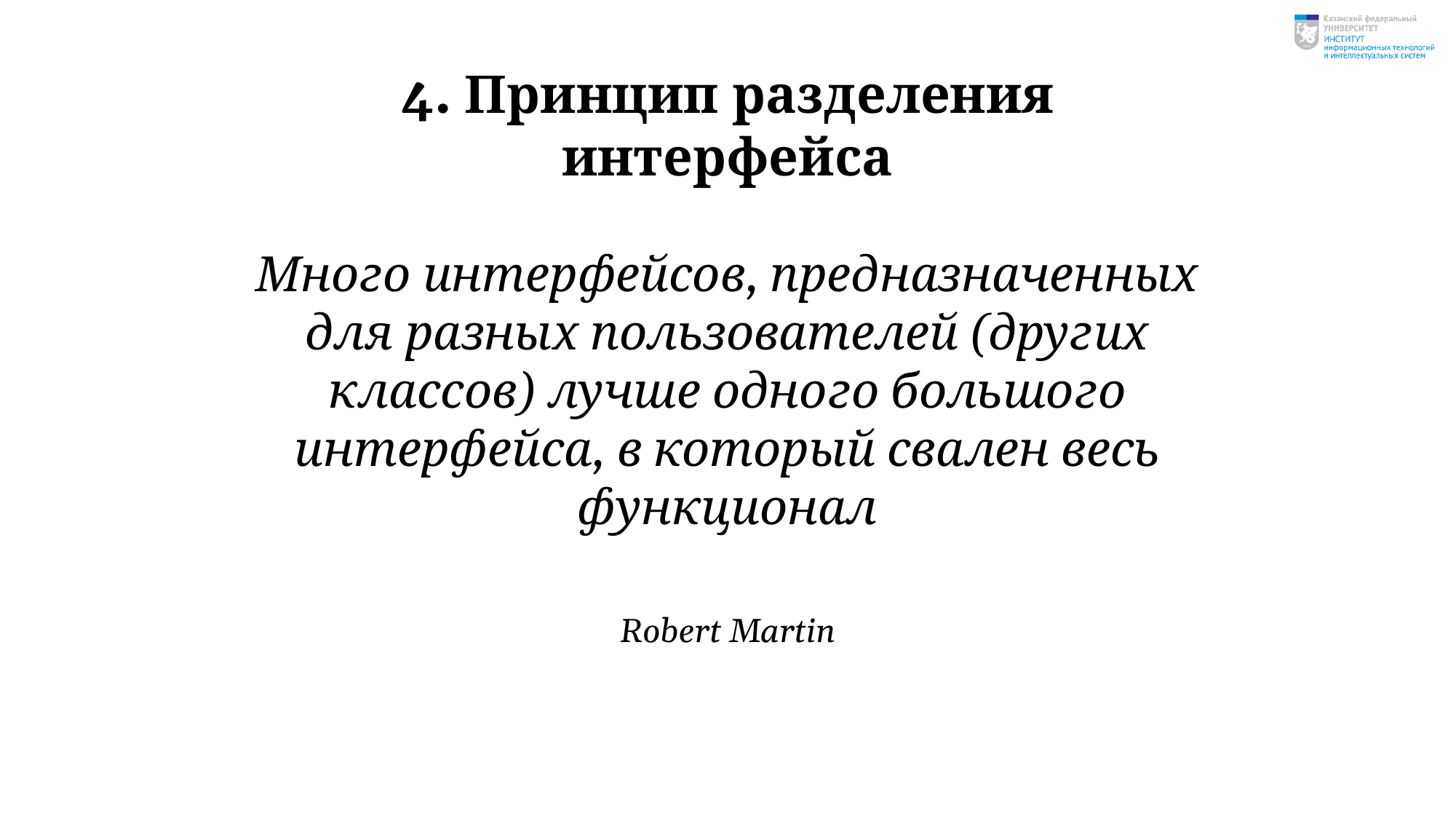

# 4. Принцип разделения интерфейса
Много интерфейсов, предназначенных для разных пользователей (других классов) лучше одного большого интерфейса, в который свален весь функционал

Robert Martin